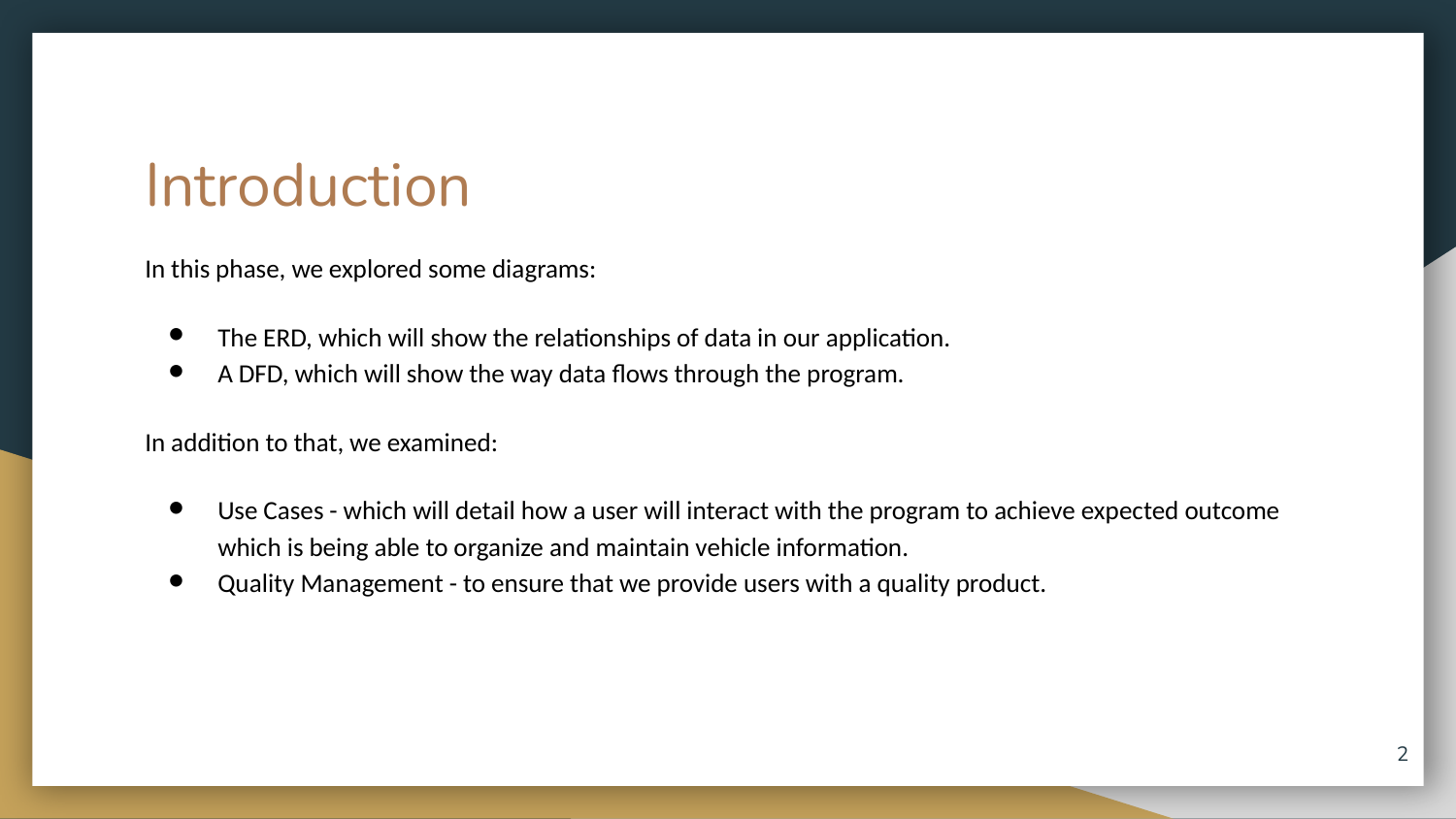

# Introduction
In this phase, we explored some diagrams:
The ERD, which will show the relationships of data in our application.
A DFD, which will show the way data flows through the program.
In addition to that, we examined:
Use Cases - which will detail how a user will interact with the program to achieve expected outcome which is being able to organize and maintain vehicle information.
Quality Management - to ensure that we provide users with a quality product.

2